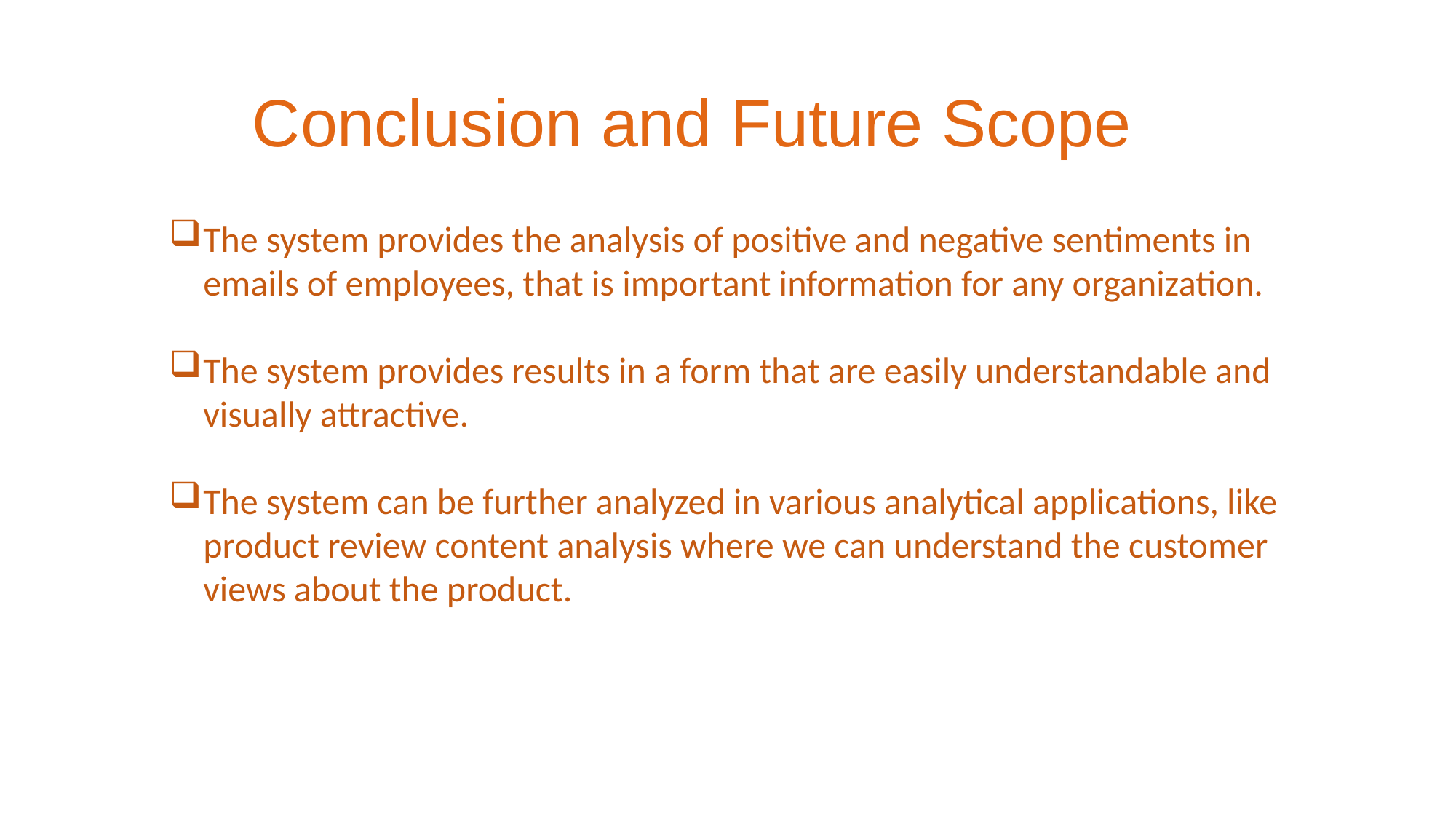

Conclusion and Future Scope
The system provides the analysis of positive and negative sentiments in emails of employees, that is important information for any organization.

The system provides results in a form that are easily understandable and visually attractive.

The system can be further analyzed in various analytical applications, like product review content analysis where we can understand the customer views about the product.